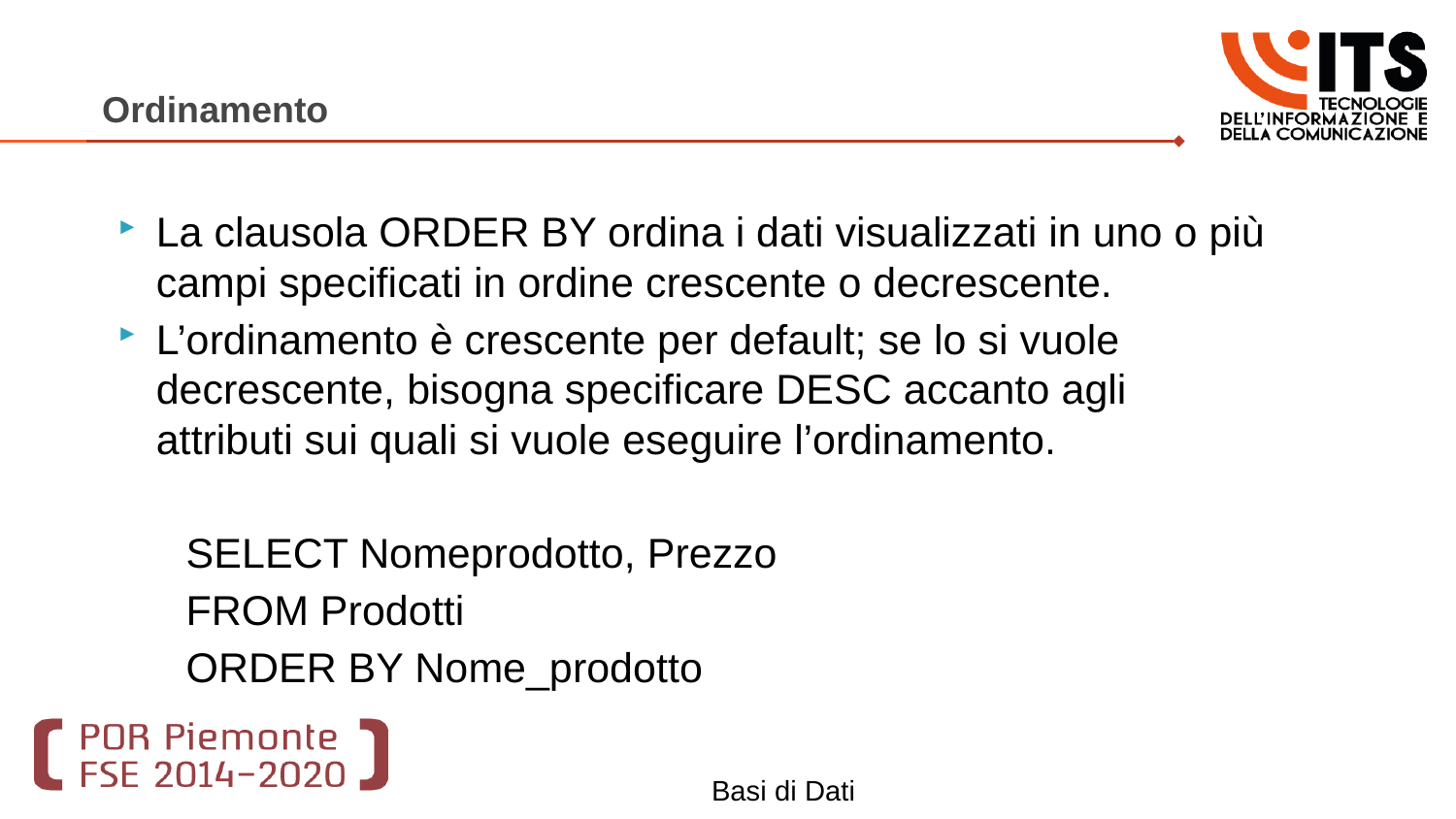

# Ordinamento

La clausola ORDER BY ordina i dati visualizzati in uno o più campi specificati in ordine crescente o decrescente.
L’ordinamento è crescente per default; se lo si vuole decrescente, bisogna specificare DESC accanto agli attributi sui quali si vuole eseguire l’ordinamento.

SELECT Nomeprodotto, Prezzo
FROM Prodotti
ORDER BY Nome_prodotto

Basi di Dati